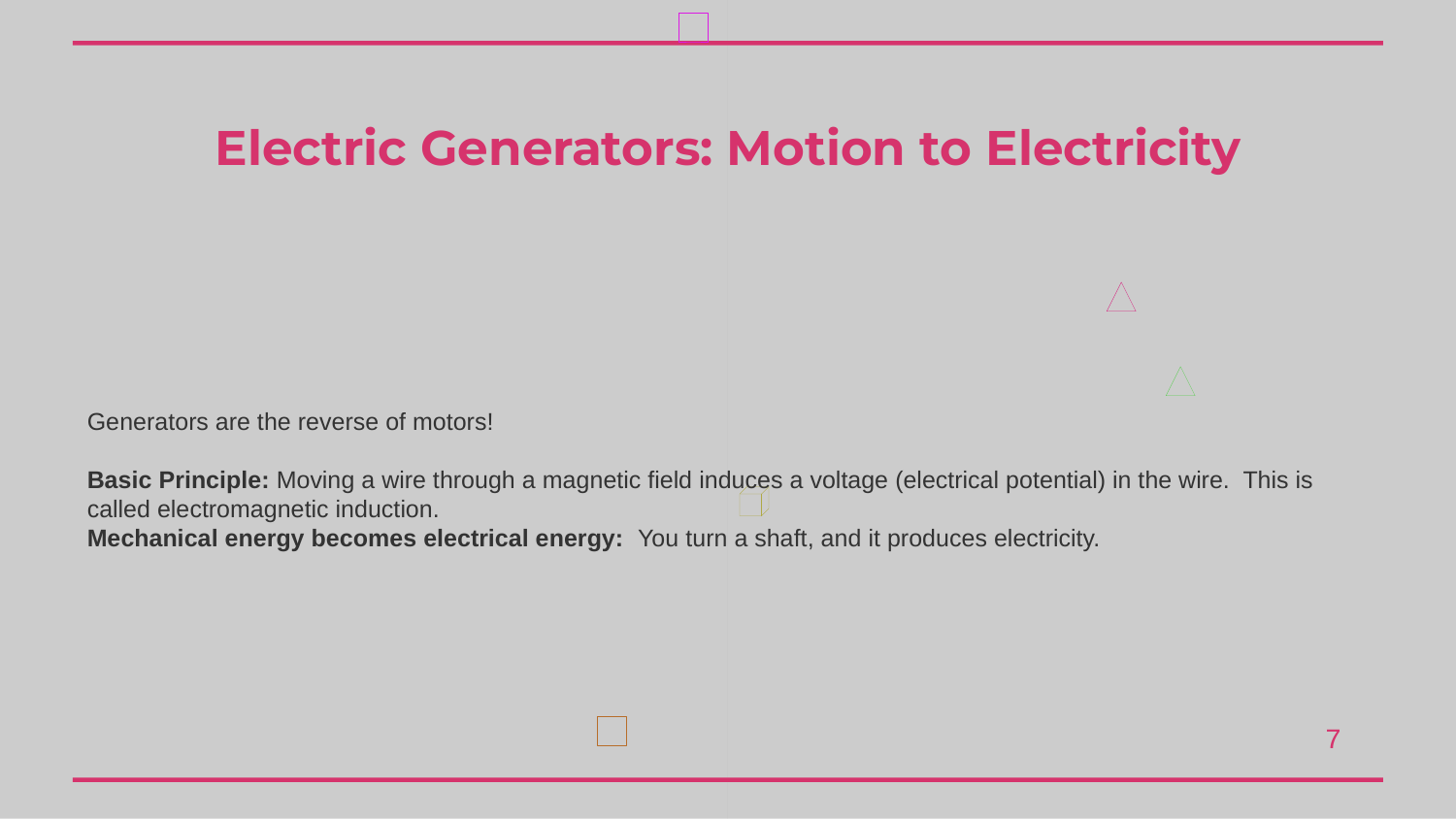

Electric Generators: Motion to Electricity
Generators are the reverse of motors!

Basic Principle: Moving a wire through a magnetic field induces a voltage (electrical potential) in the wire.  This is called electromagnetic induction.
Mechanical energy becomes electrical energy:  You turn a shaft, and it produces electricity.

7